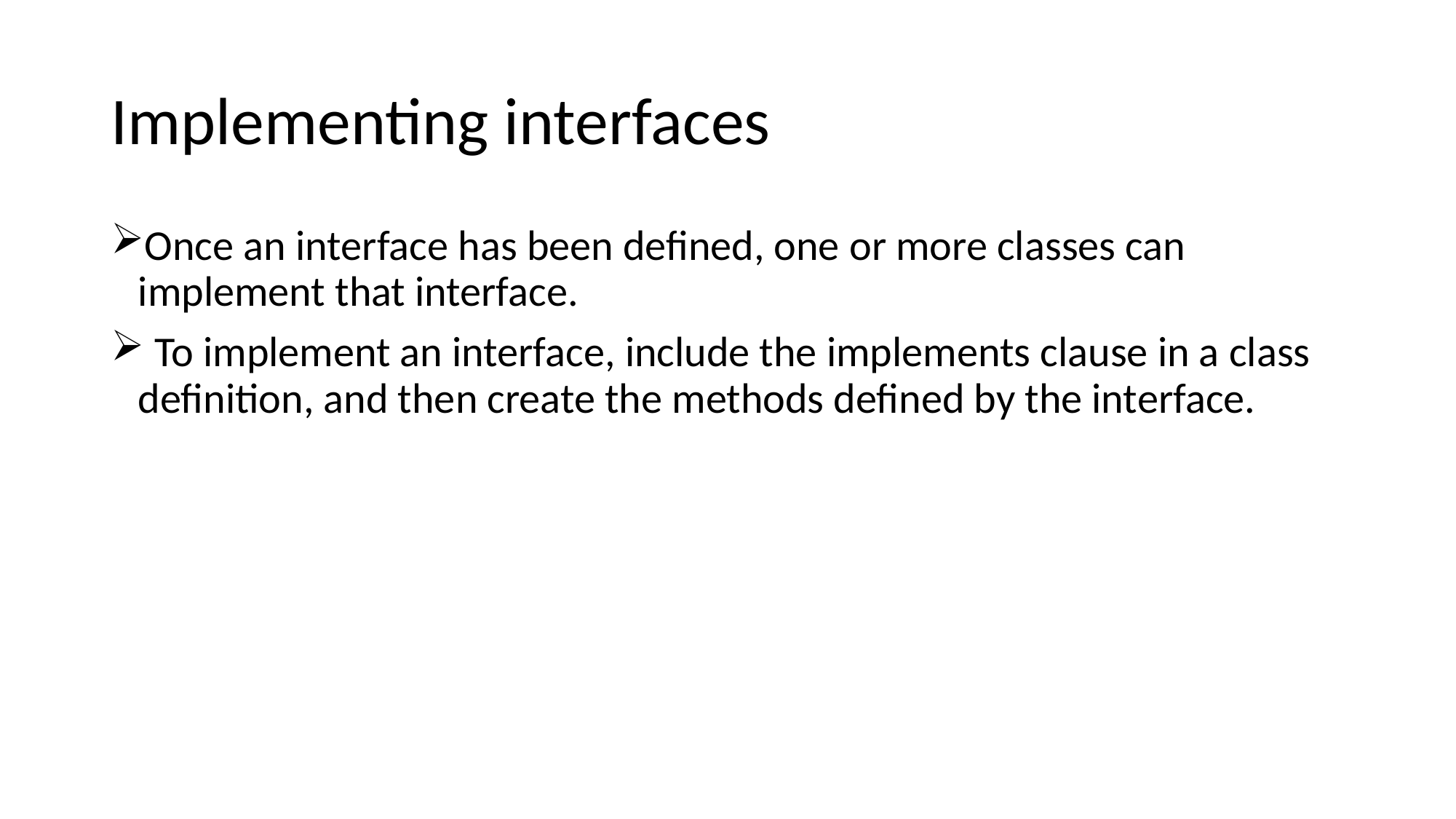

# Implementing interfaces
Once an interface has been defined, one or more classes can implement that interface.
 To implement an interface, include the implements clause in a class definition, and then create the methods defined by the interface.